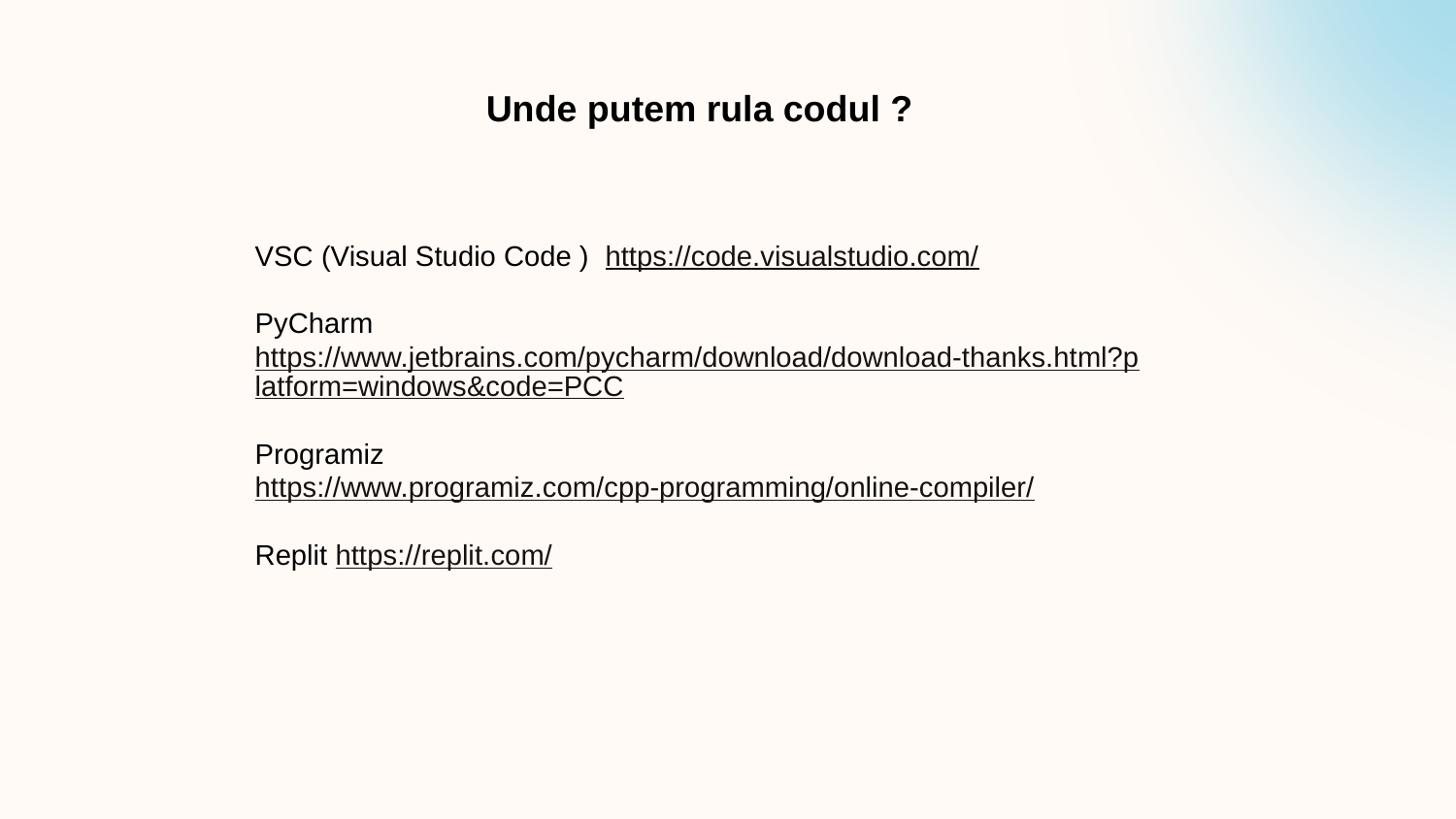

# Unde putem rula codul ?
VSC (Visual Studio Code )  https://code.visualstudio.com/

PyCharm  https://www.jetbrains.com/pycharm/download/download-thanks.html?platform=windows&code=PCC

Programiz https://www.programiz.com/cpp-programming/online-compiler/

Replit https://replit.com/